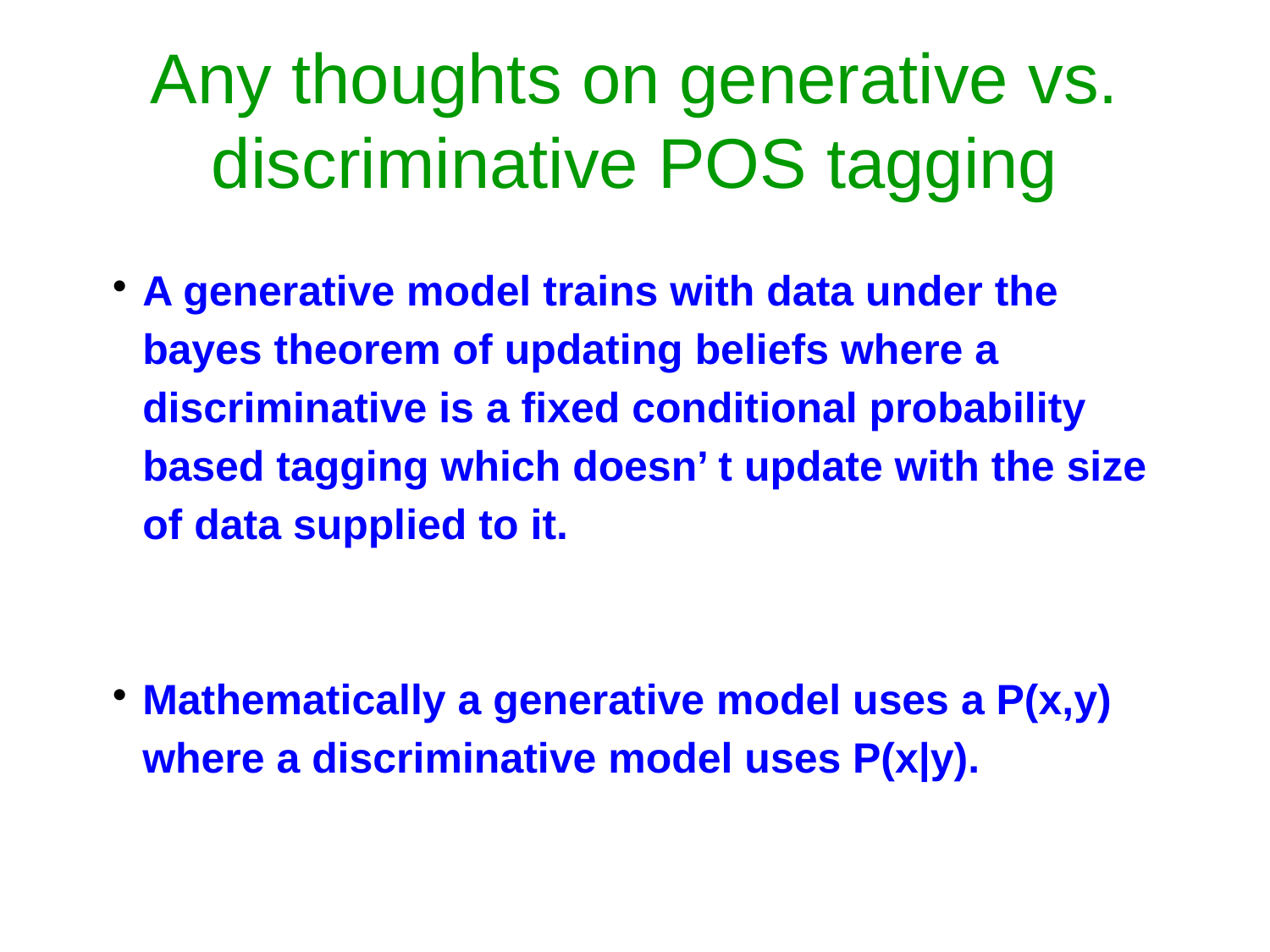

# Any thoughts on generative vs. discriminative POS tagging
A generative model trains with data under the  bayes theorem of updating beliefs where a discriminative is a fixed conditional probability based tagging which doesn’ t update with the size of data supplied to it.
Mathematically a generative model uses a P(x,y) where a discriminative model uses P(x|y).